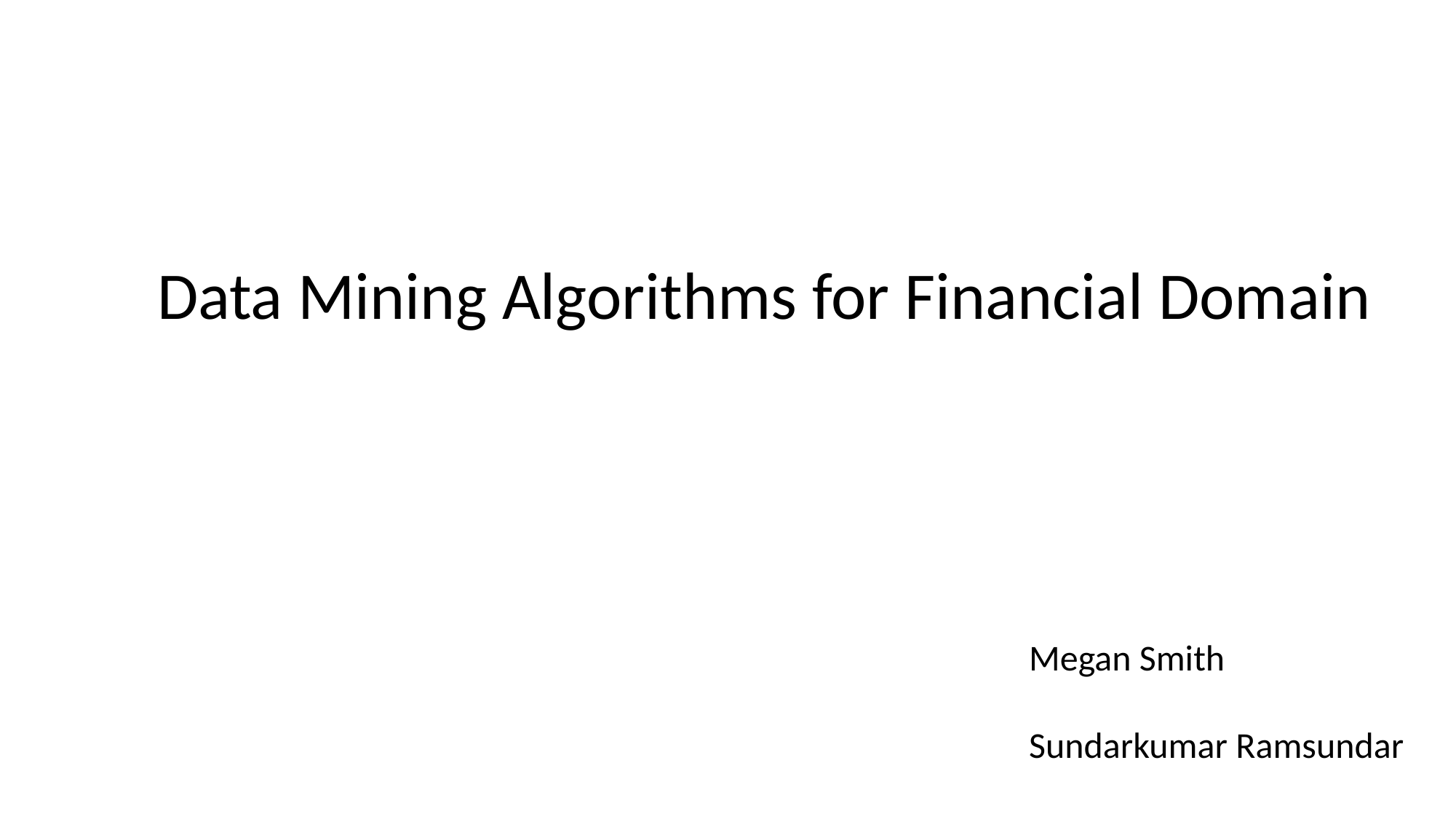

Data Mining Algorithms for Financial Domain
Megan Smith

Sundarkumar Ramsundar